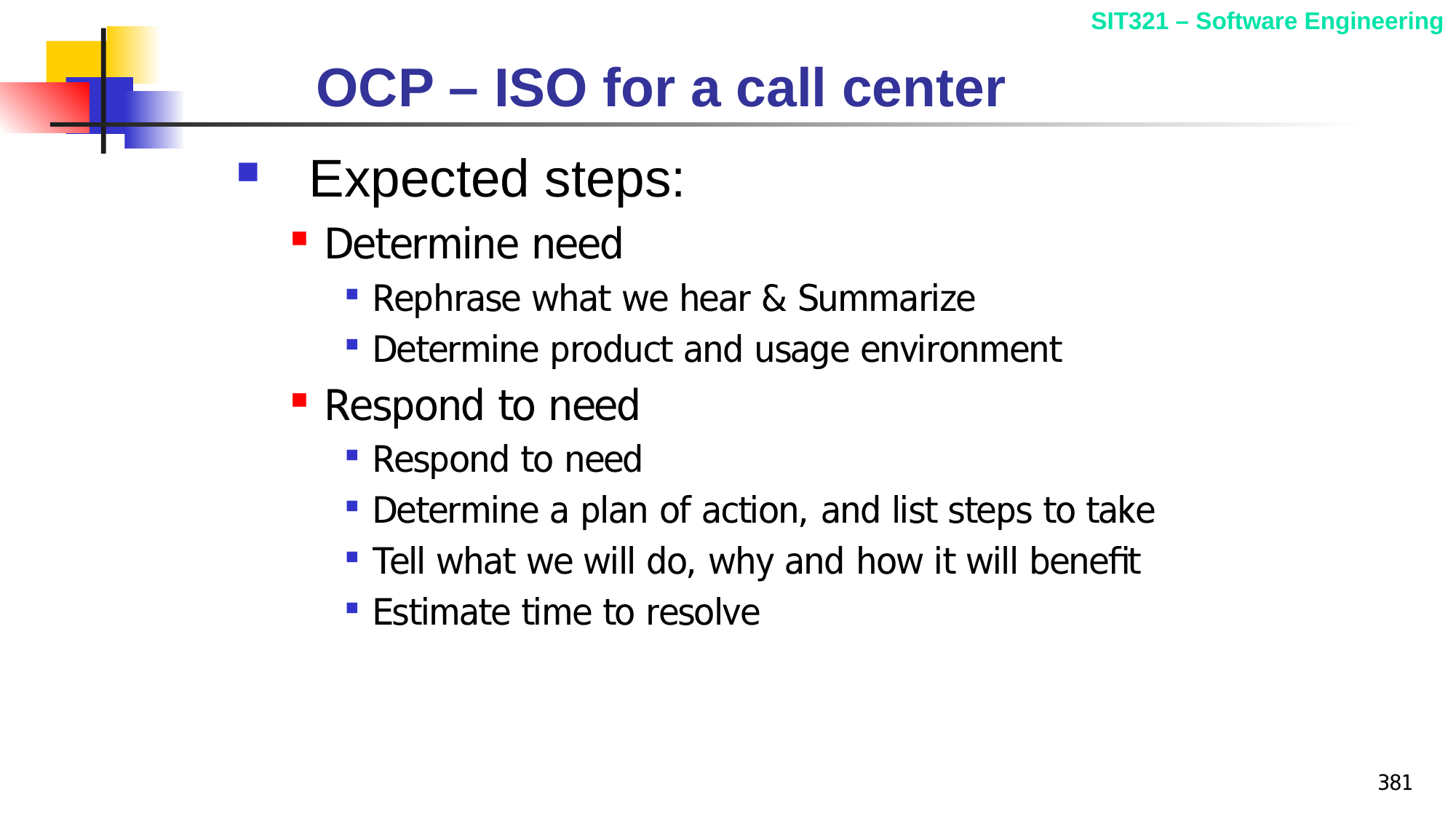

# OCP – ISO for a call center
Expected steps:
Determine need
Rephrase what we hear & Summarize
Determine product and usage environment
Respond to need
Respond to need
Determine a plan of action, and list steps to take
Tell what we will do, why and how it will benefit
Estimate time to resolve
381